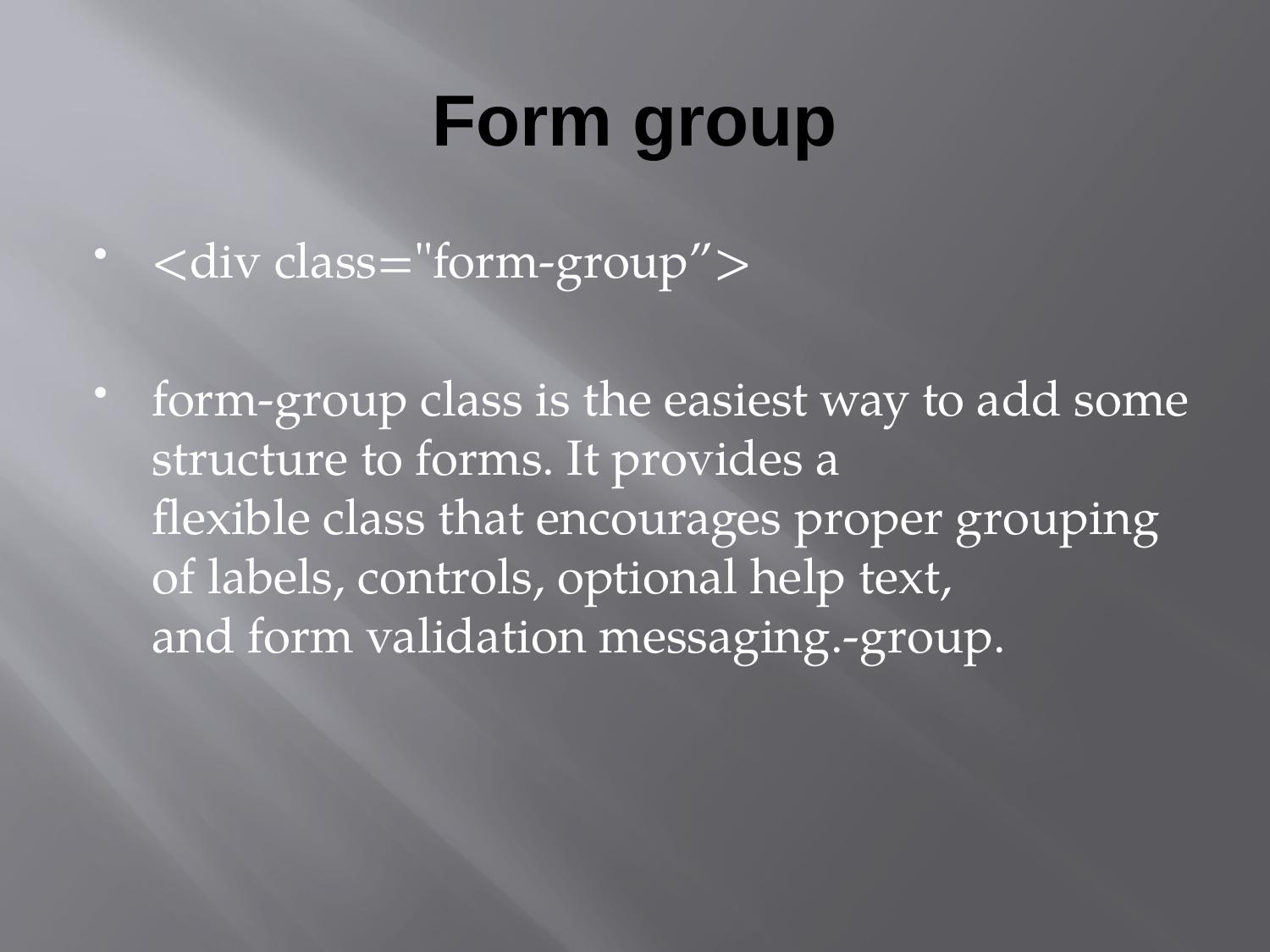

# Form group
<div class="form-group”>

form-group class is the easiest way to add some structure to forms. It provides a flexible class that encourages proper grouping of labels, controls, optional help text, and form validation messaging.-group.